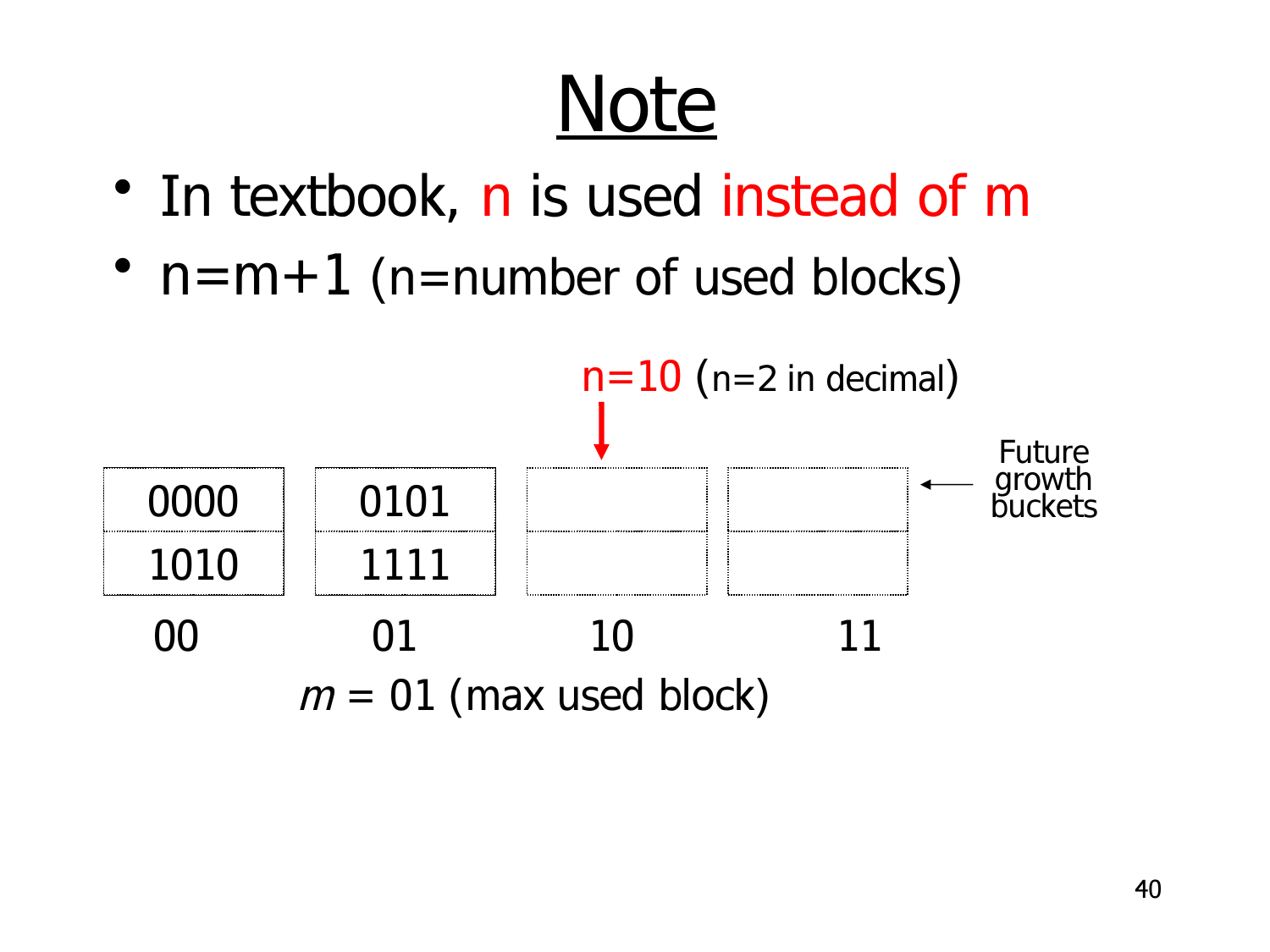

# Note
In textbook, n is used instead of m
n=m+1 (n=number of used blocks)
n=10 (n=2 in decimal)

Future
growth
buckets

0000

0101

1010
1111
00	             01             10		11
m = 01 (max used block)
40